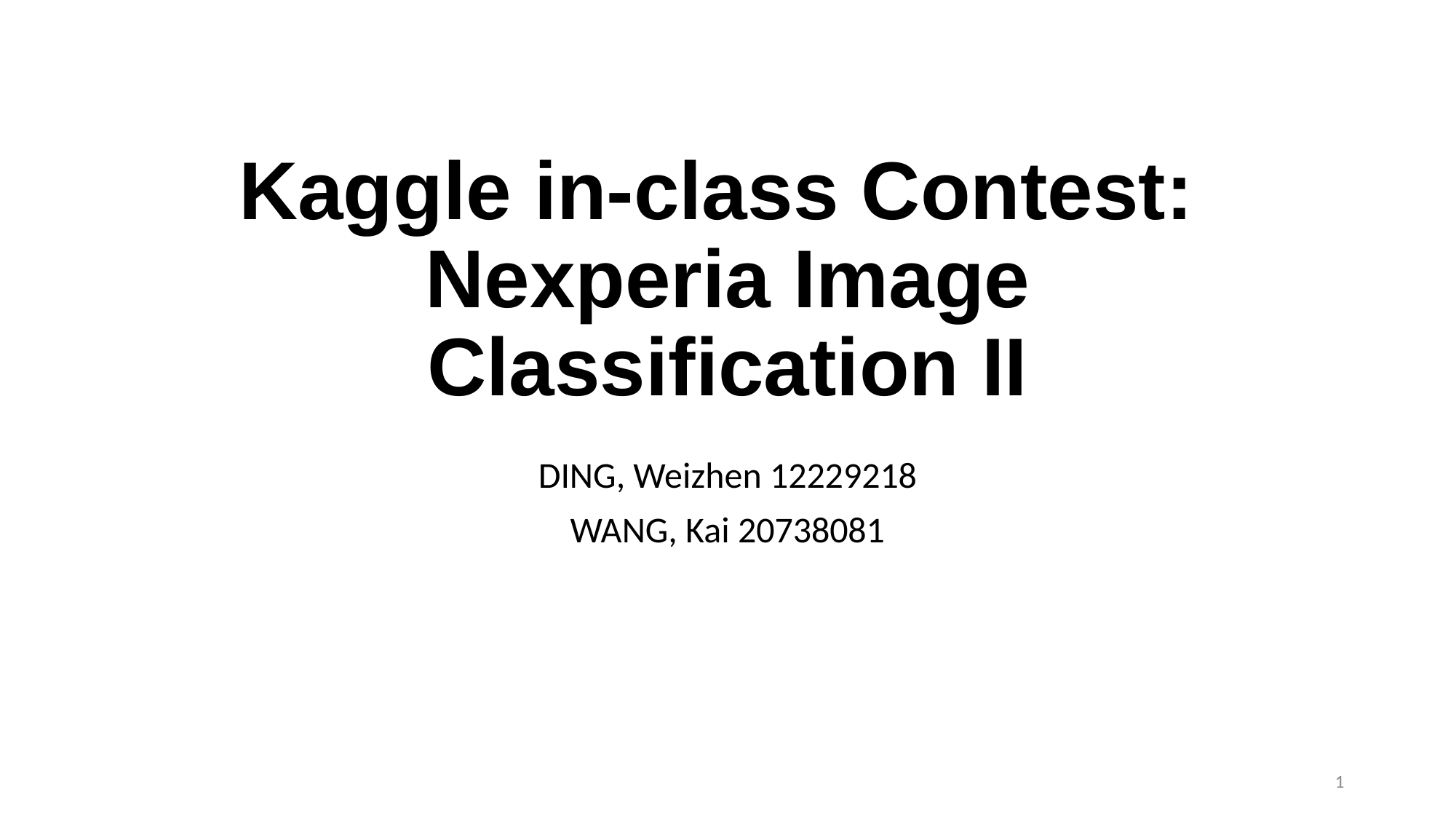

# Kaggle in-class Contest: Nexperia Image Classification II
DING, Weizhen 12229218
WANG, Kai 20738081
1